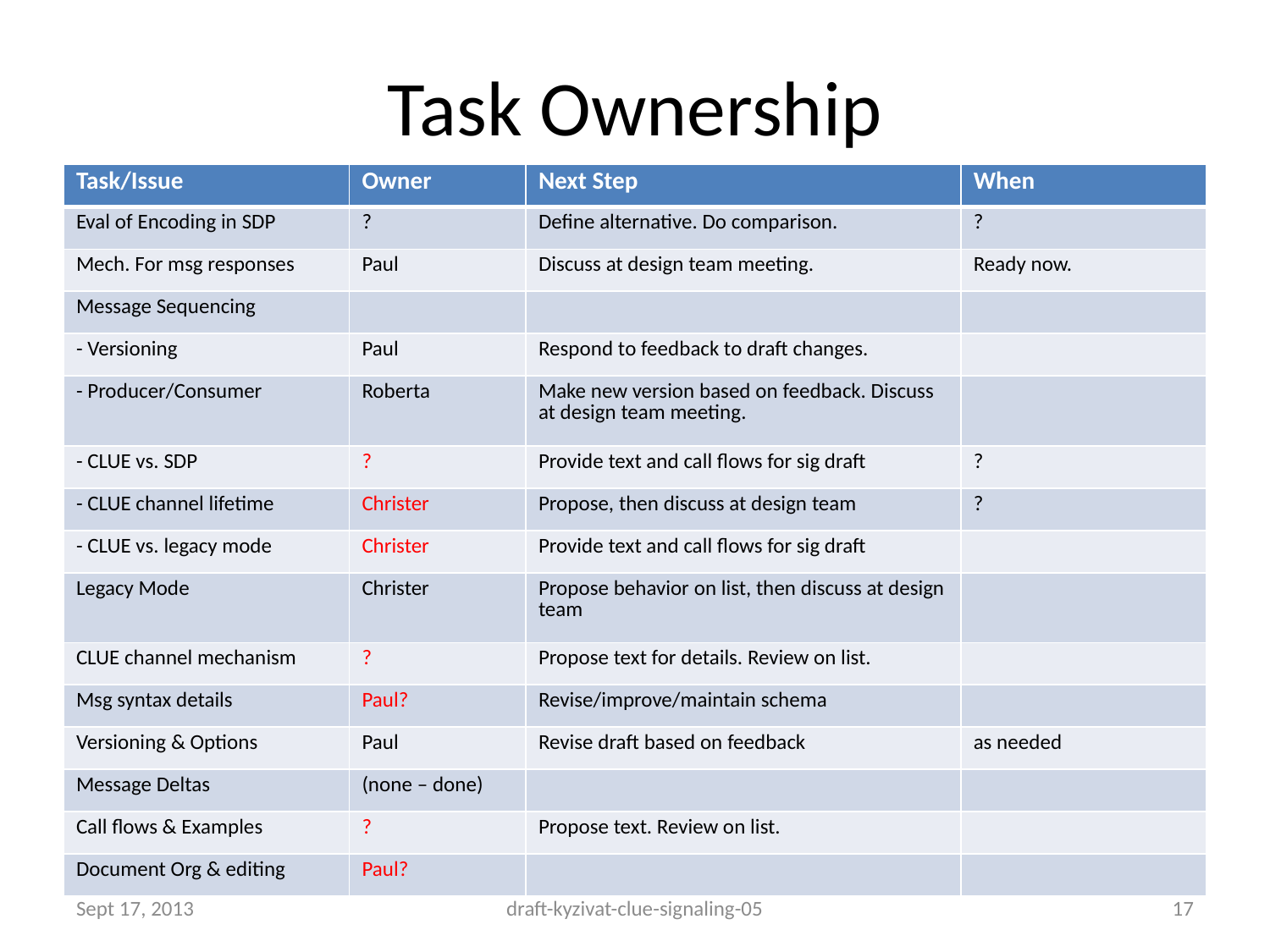

# Task Ownership
| Task/Issue | Owner | Next Step | When |
| --- | --- | --- | --- |
| Eval of Encoding in SDP | ? | Define alternative. Do comparison. | ? |
| Mech. For msg responses | Paul | Discuss at design team meeting. | Ready now. |
| Message Sequencing |  |  |  |
| - Versioning | Paul | Respond to feedback to draft changes. |  |
| - Producer/Consumer | Roberta | Make new version based on feedback. Discuss at design team meeting. |  |
| - CLUE vs. SDP | ? | Provide text and call flows for sig draft | ? |
| - CLUE channel lifetime | Christer | Propose, then discuss at design team | ? |
| - CLUE vs. legacy mode | Christer | Provide text and call flows for sig draft |  |
| Legacy Mode | Christer | Propose behavior on list, then discuss at design team |  |
| CLUE channel mechanism | ? | Propose text for details. Review on list. |  |
| Msg syntax details | Paul? | Revise/improve/maintain schema |  |
| Versioning & Options | Paul | Revise draft based on feedback | as needed |
| Message Deltas | (none – done) |  |  |
| Call flows & Examples | ? | Propose text. Review on list. |  |
| Document Org & editing | Paul? |  |  |
Sept 17, 2013
draft-kyzivat-clue-signaling-05
17